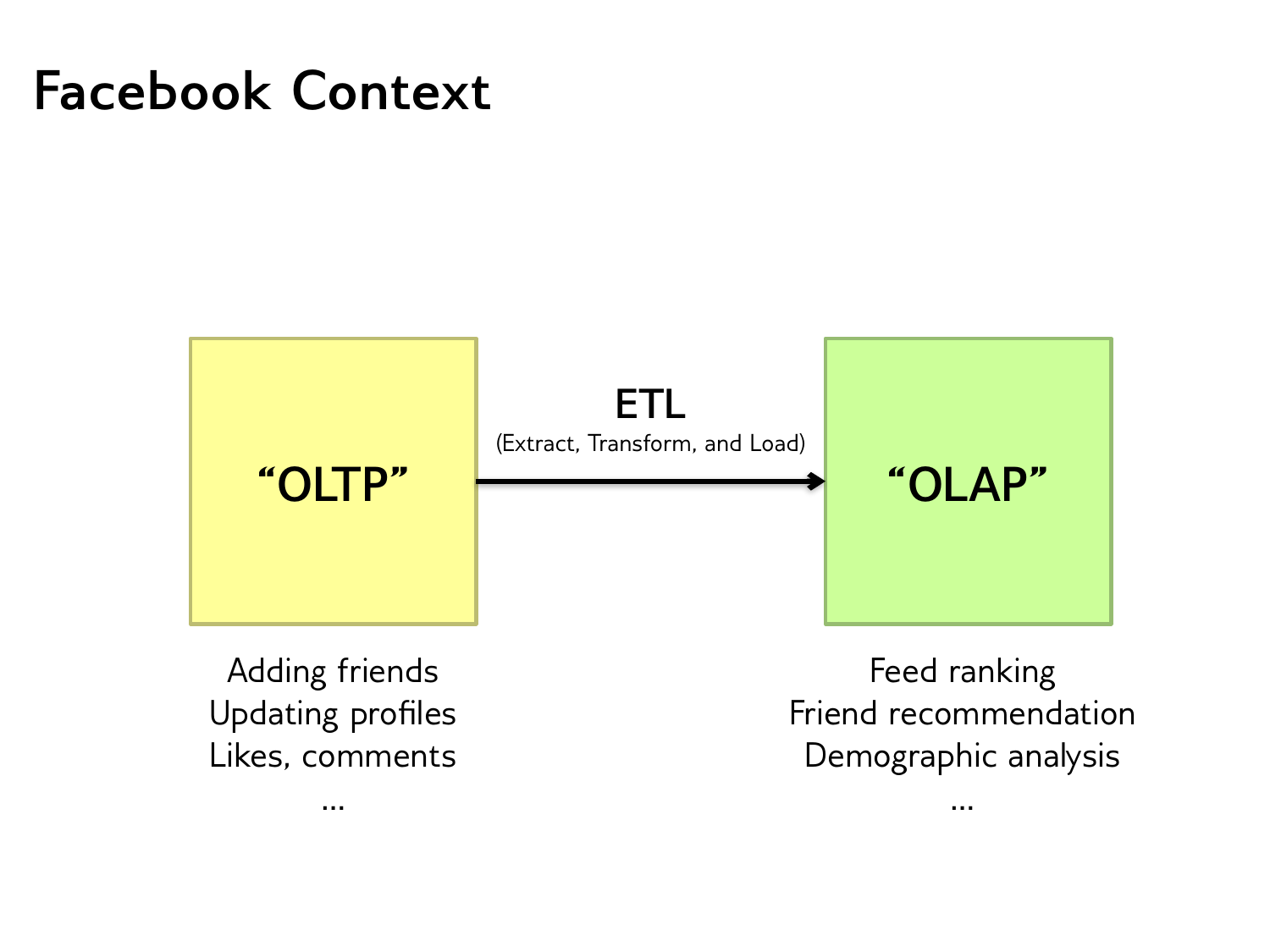

# Facebook Context
“OLTP”
“OLAP”
ETL
(Extract, Transform, and Load)
Adding friends
Updating profiles
Likes, comments
…
Feed ranking
Friend recommendation
Demographic analysis
…